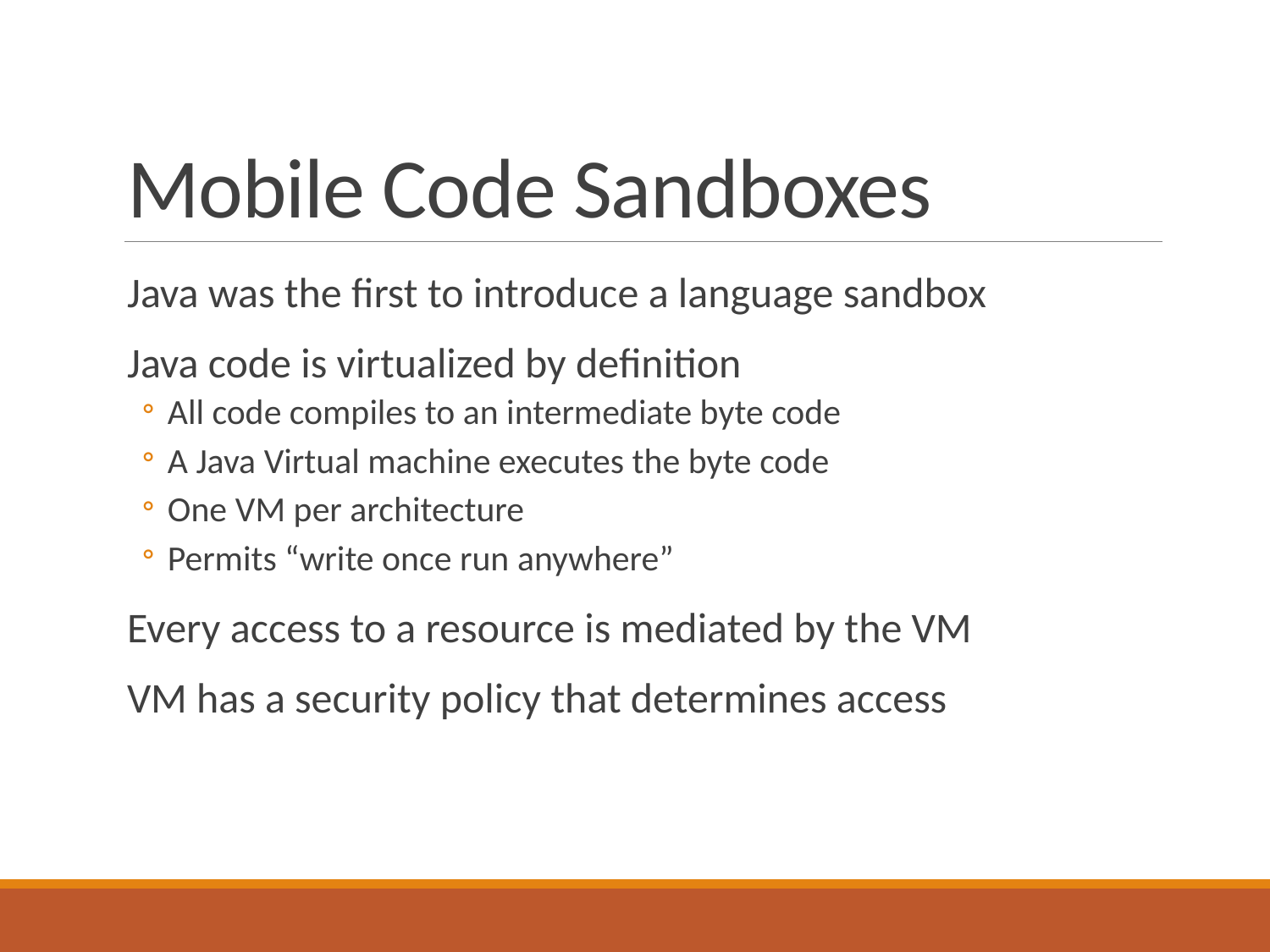

# Mobile Code Sandboxes
Java was the first to introduce a language sandbox
Java code is virtualized by definition
All code compiles to an intermediate byte code
A Java Virtual machine executes the byte code
One VM per architecture
Permits “write once run anywhere”
Every access to a resource is mediated by the VM
VM has a security policy that determines access